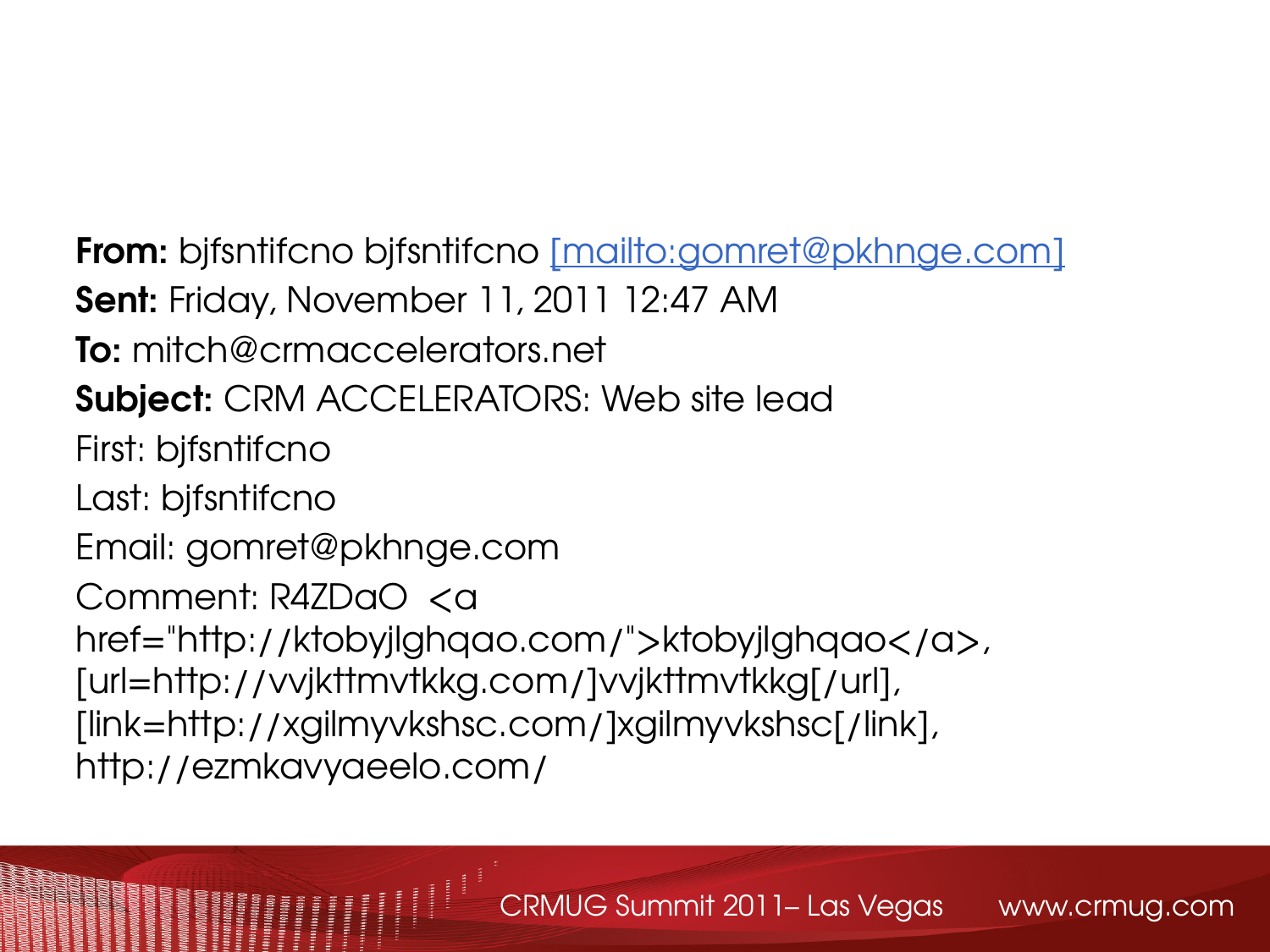

#
From: bjfsntifcno bjfsntifcno [mailto:gomret@pkhnge.com]
Sent: Friday, November 11, 2011 12:47 AM
To: mitch@crmaccelerators.net
Subject: CRM ACCELERATORS: Web site lead
First: bjfsntifcno
Last: bjfsntifcno
Email: gomret@pkhnge.com
Comment: R4ZDaO  <a href="http://ktobyjlghqao.com/">ktobyjlghqao</a>, [url=http://vvjkttmvtkkg.com/]vvjkttmvtkkg[/url], [link=http://xgilmyvkshsc.com/]xgilmyvkshsc[/link], http://ezmkavyaeelo.com/